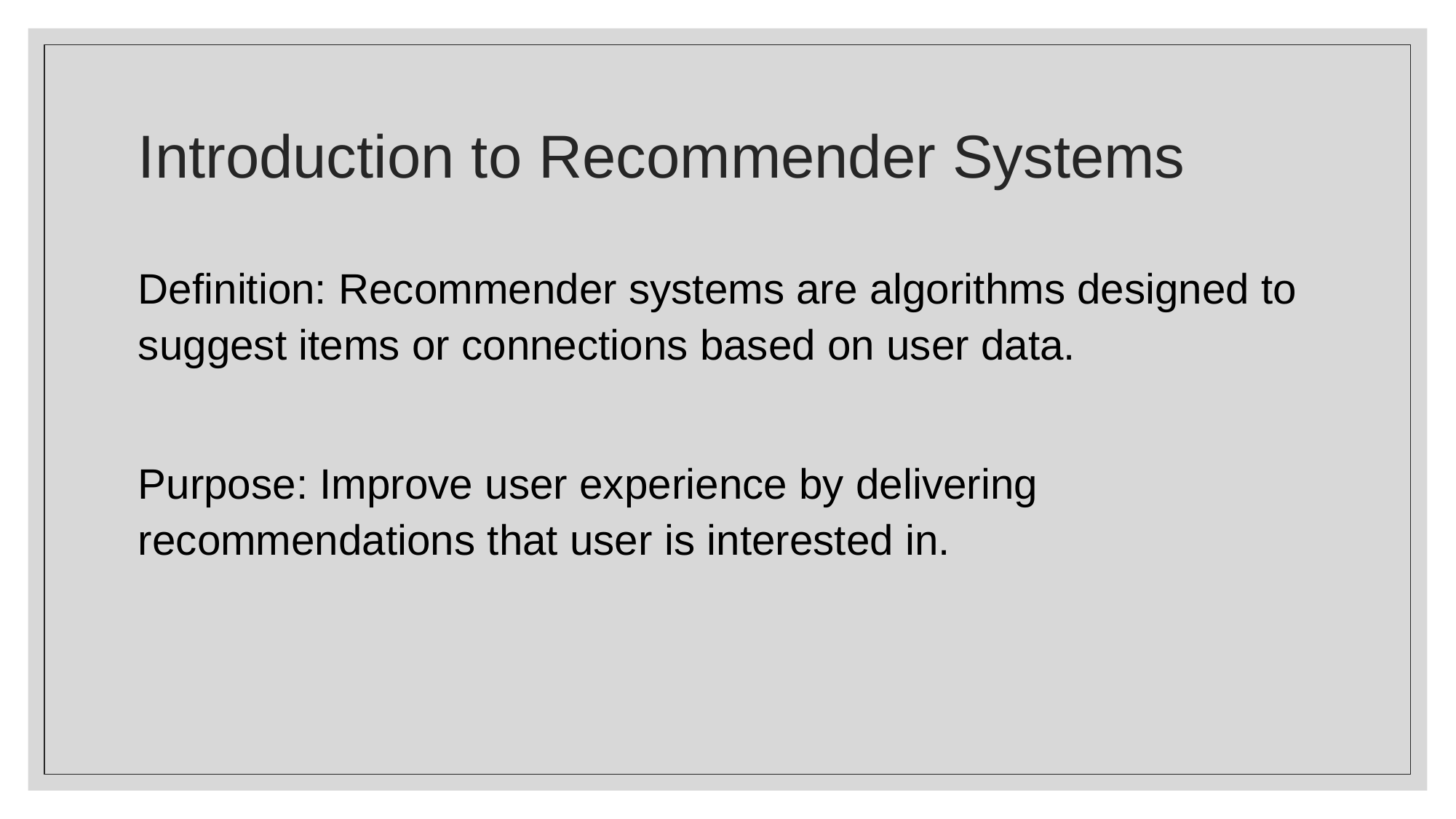

# Introduction to Recommender Systems
Definition: Recommender systems are algorithms designed to suggest items or connections based on user data.

Purpose: Improve user experience by delivering recommendations that user is interested in.